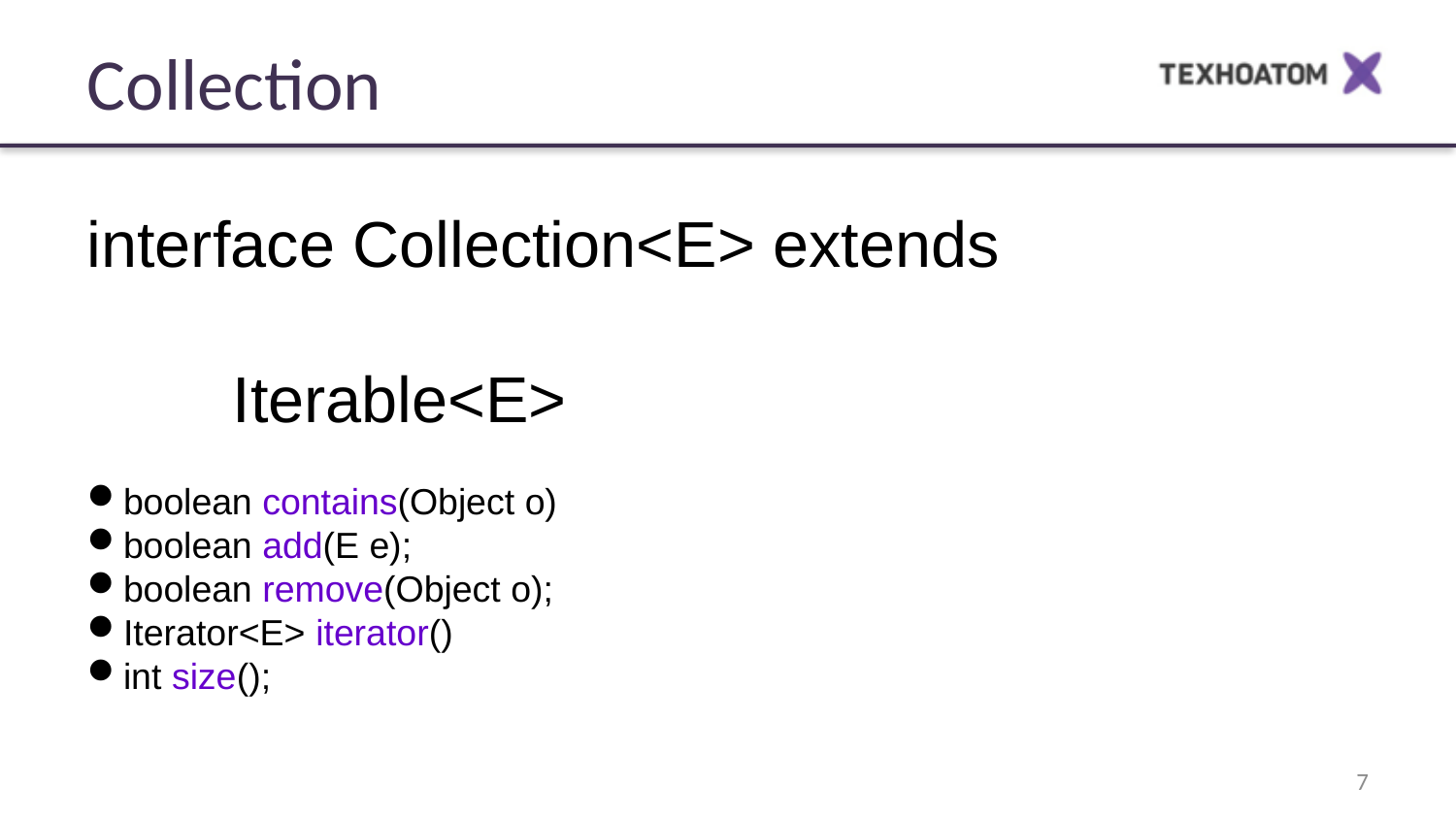

Collection
interface Collection<E> extends 											Iterable<E>

boolean contains(Object o)
boolean add(E e);
boolean remove(Object o);
Iterator<E> iterator()
int size();

7